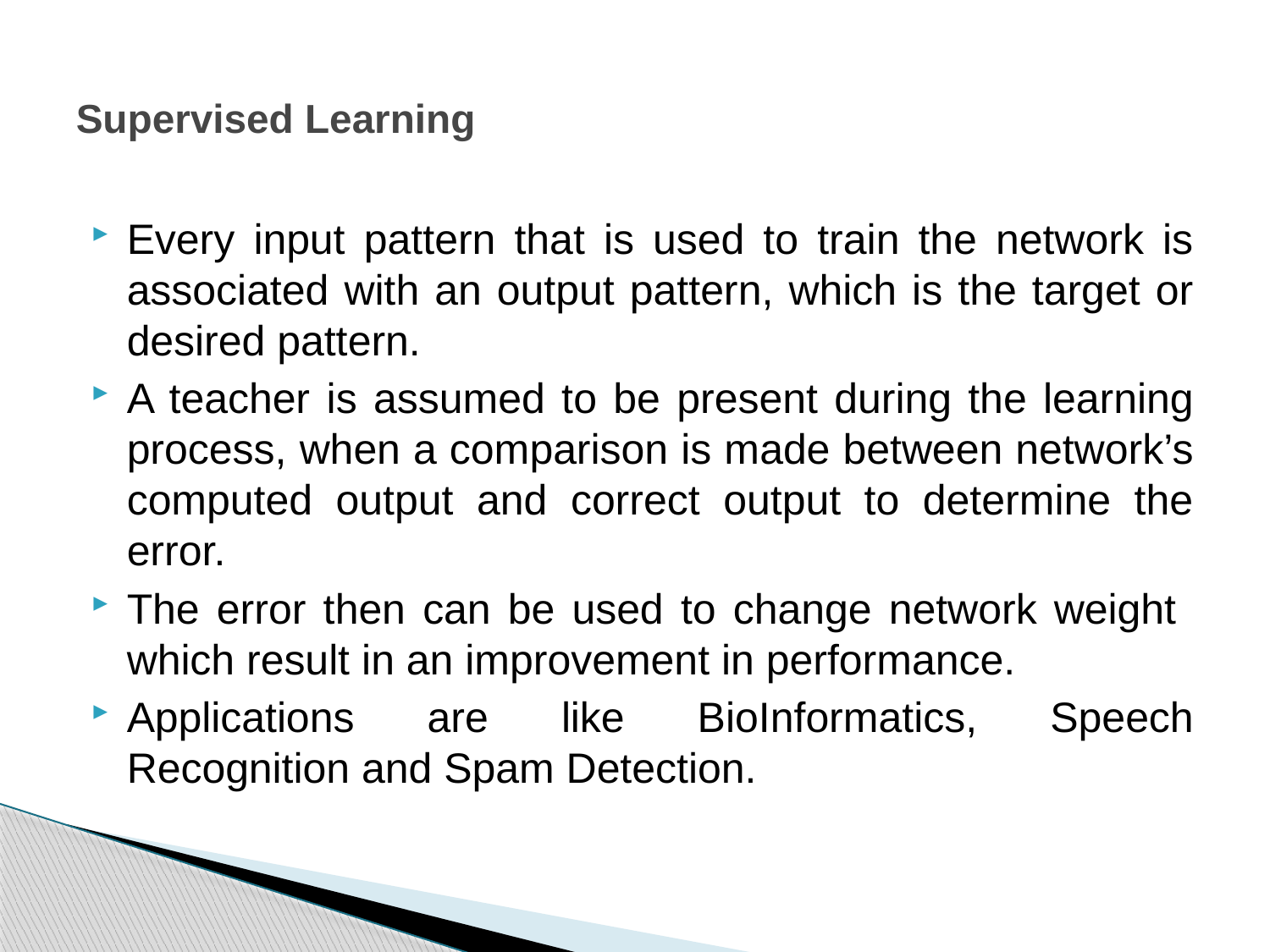

# Supervised Learning
Every input pattern that is used to train the network is associated with an output pattern, which is the target or desired pattern.
A teacher is assumed to be present during the learning process, when a comparison is made between network’s computed output and correct output to determine the error.
The error then can be used to change network weight  which result in an improvement in performance.
Applications are like BioInformatics, Speech Recognition and Spam Detection.